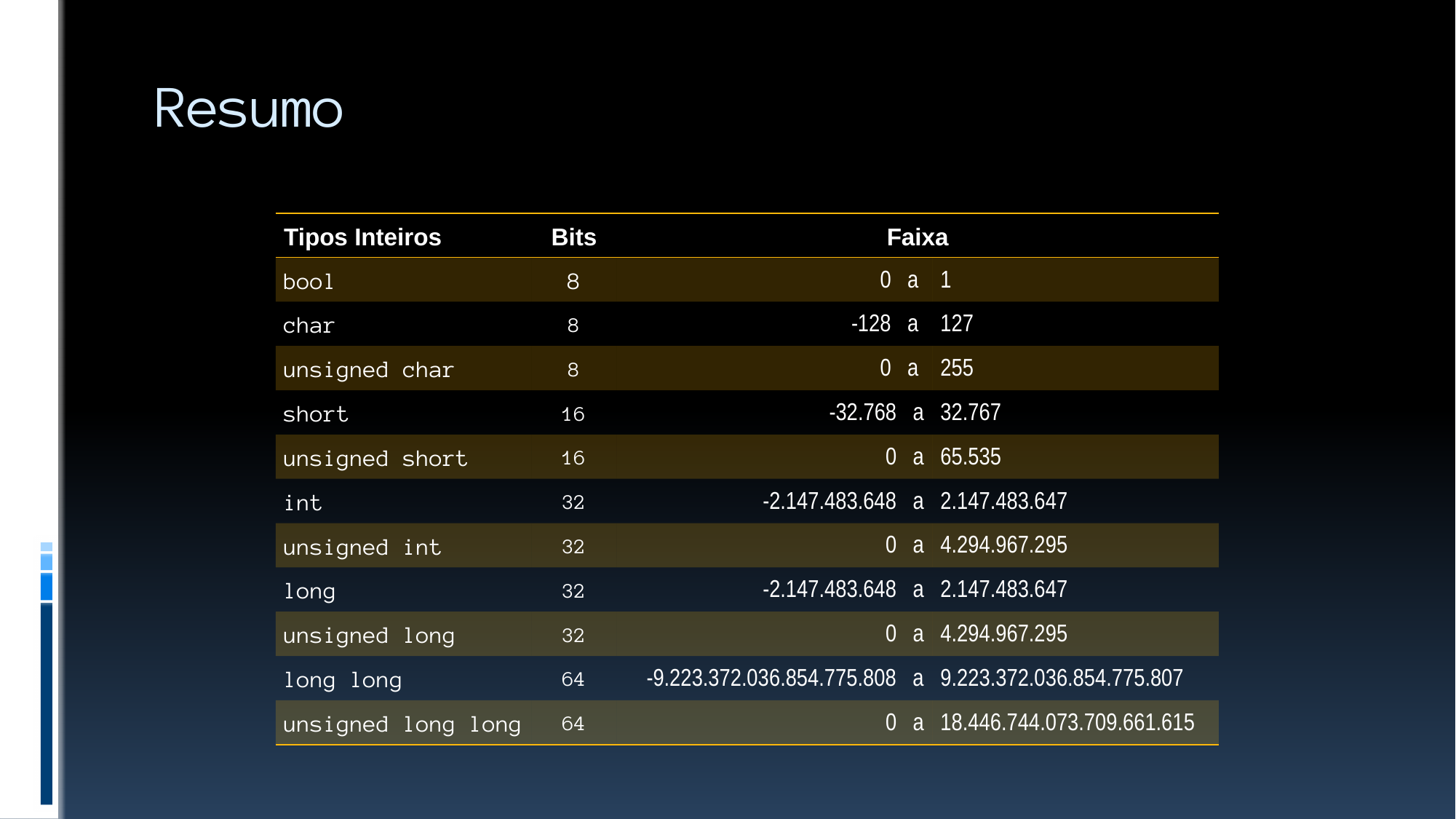

# Resumo
| Tipos Inteiros | Bits | Faixa |  |
| --- | --- | --- | --- |
| bool | 8 | 0 a | 1 |
| char | 8 | -128 a | 127 |
| unsigned char | 8 | 0 a | 255 |
| short | 16 | -32.768 a | 32.767 |
| unsigned short | 16 | 0 a | 65.535 |
| int | 32 | -2.147.483.648 a | 2.147.483.647 |
| unsigned int | 32 | 0 a | 4.294.967.295 |
| long | 32 | -2.147.483.648 a | 2.147.483.647 |
| unsigned long | 32 | 0 a | 4.294.967.295 |
| long long | 64 | -9.223.372.036.854.775.808 a | 9.223.372.036.854.775.807 |
| unsigned long long | 64 | 0 a | 18.446.744.073.709.661.615 |